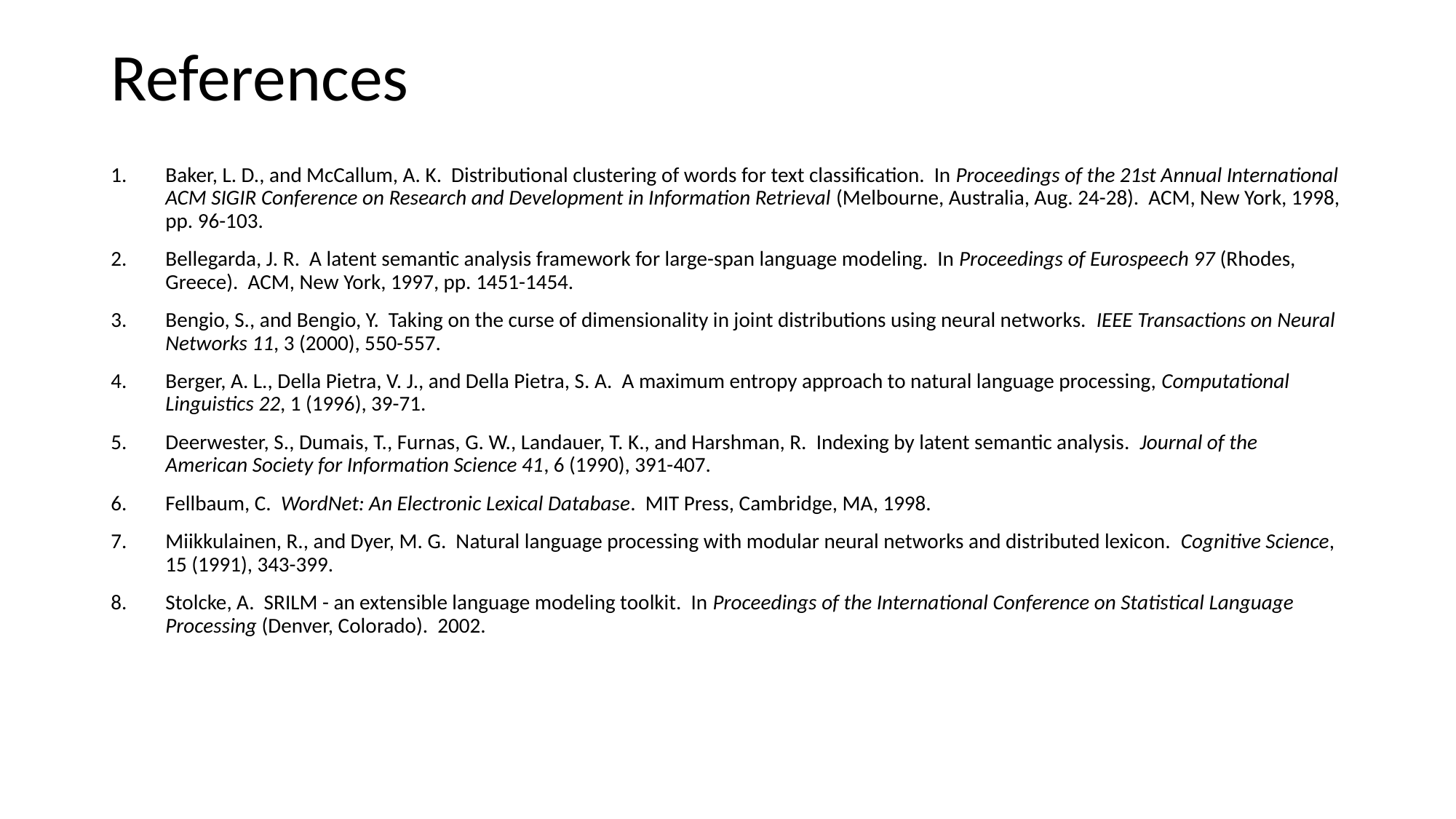

# References
Baker, L. D., and McCallum, A. K.  Distributional clustering of words for text classification.  In Proceedings of the 21st Annual International ACM SIGIR Conference on Research and Development in Information Retrieval (Melbourne, Australia, Aug. 24-28).  ACM, New York, 1998, pp. 96-103.
Bellegarda, J. R.  A latent semantic analysis framework for large-span language modeling.  In Proceedings of Eurospeech 97 (Rhodes, Greece).  ACM, New York, 1997, pp. 1451-1454.
Bengio, S., and Bengio, Y.  Taking on the curse of dimensionality in joint distributions using neural networks.  IEEE Transactions on Neural Networks 11, 3 (2000), 550-557.
Berger, A. L., Della Pietra, V. J., and Della Pietra, S. A.  A maximum entropy approach to natural language processing, Computational Linguistics 22, 1 (1996), 39-71.
Deerwester, S., Dumais, T., Furnas, G. W., Landauer, T. K., and Harshman, R.  Indexing by latent semantic analysis.  Journal of the American Society for Information Science 41, 6 (1990), 391-407.
Fellbaum, C.  WordNet: An Electronic Lexical Database.  MIT Press, Cambridge, MA, 1998.
Miikkulainen, R., and Dyer, M. G.  Natural language processing with modular neural networks and distributed lexicon.  Cognitive Science, 15 (1991), 343-399.
Stolcke, A.  SRILM - an extensible language modeling toolkit.  In Proceedings of the International Conference on Statistical Language Processing (Denver, Colorado).  2002.